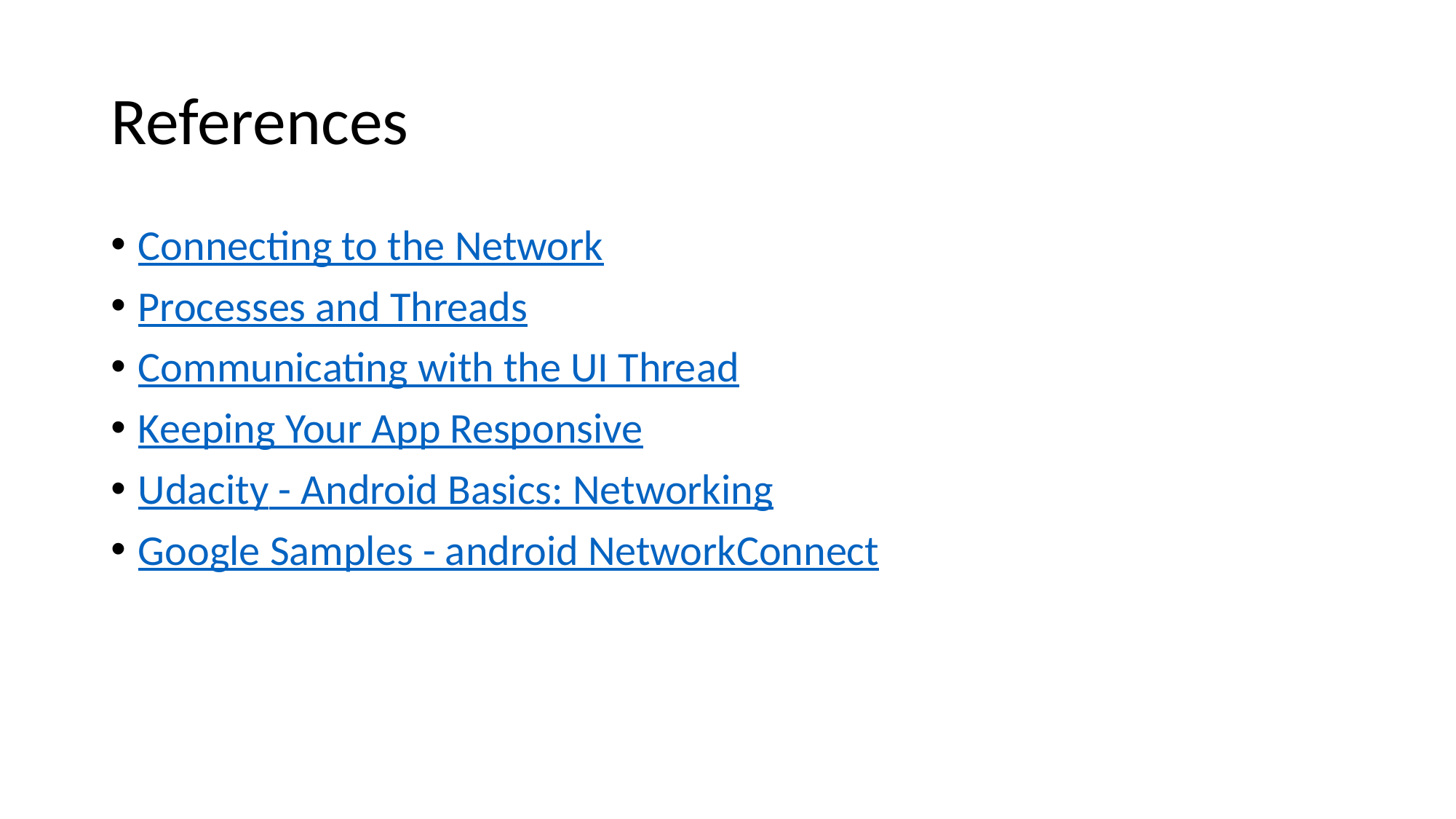

# References
Connecting to the Network
Processes and Threads
Communicating with the UI Thread
Keeping Your App Responsive
Udacity - Android Basics: Networking
Google Samples - android NetworkConnect